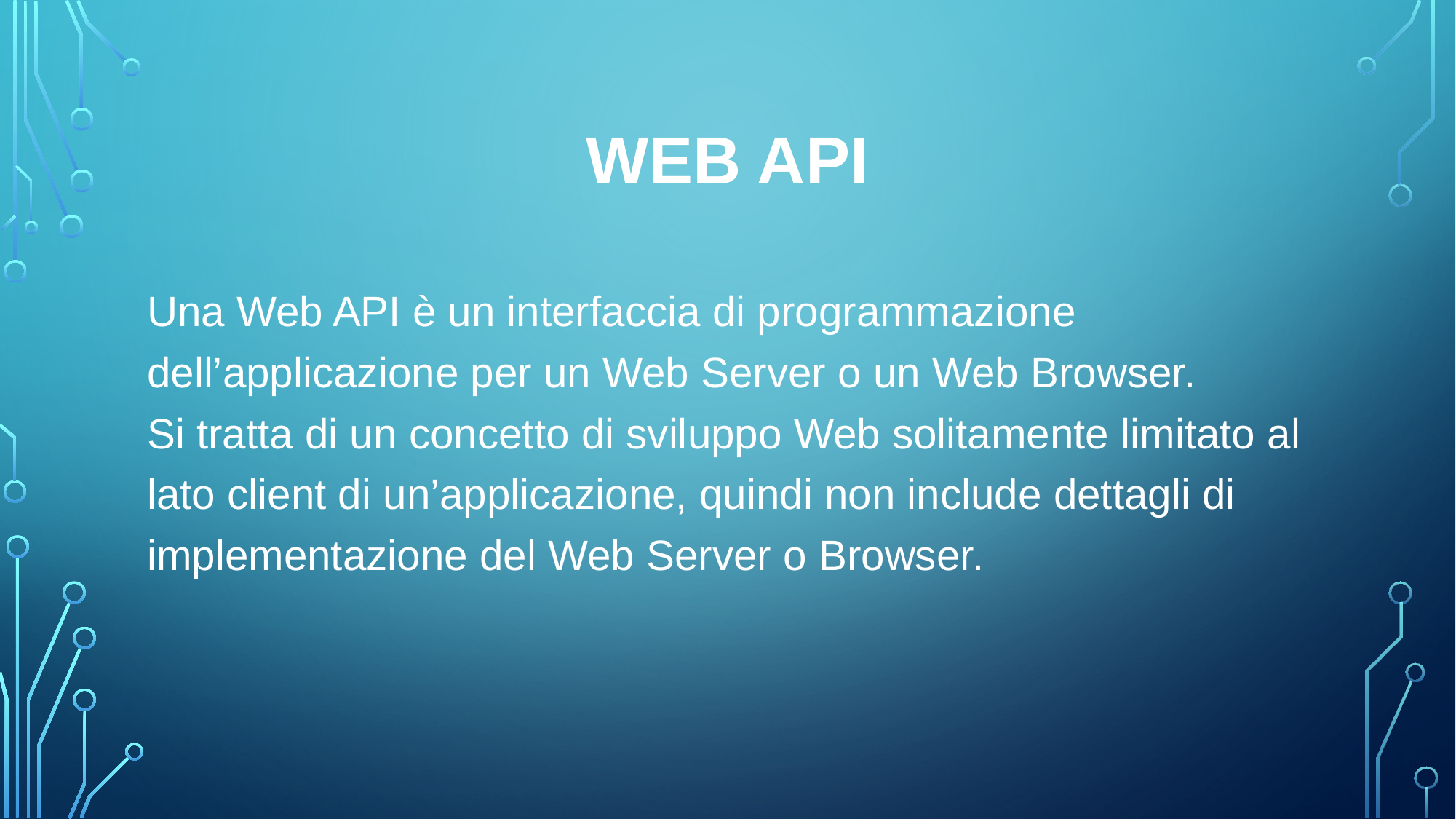

# Web api
Una Web API è un interfaccia di programmazione dell’applicazione per un Web Server o un Web Browser.
Si tratta di un concetto di sviluppo Web solitamente limitato al lato client di un’applicazione, quindi non include dettagli di implementazione del Web Server o Browser.